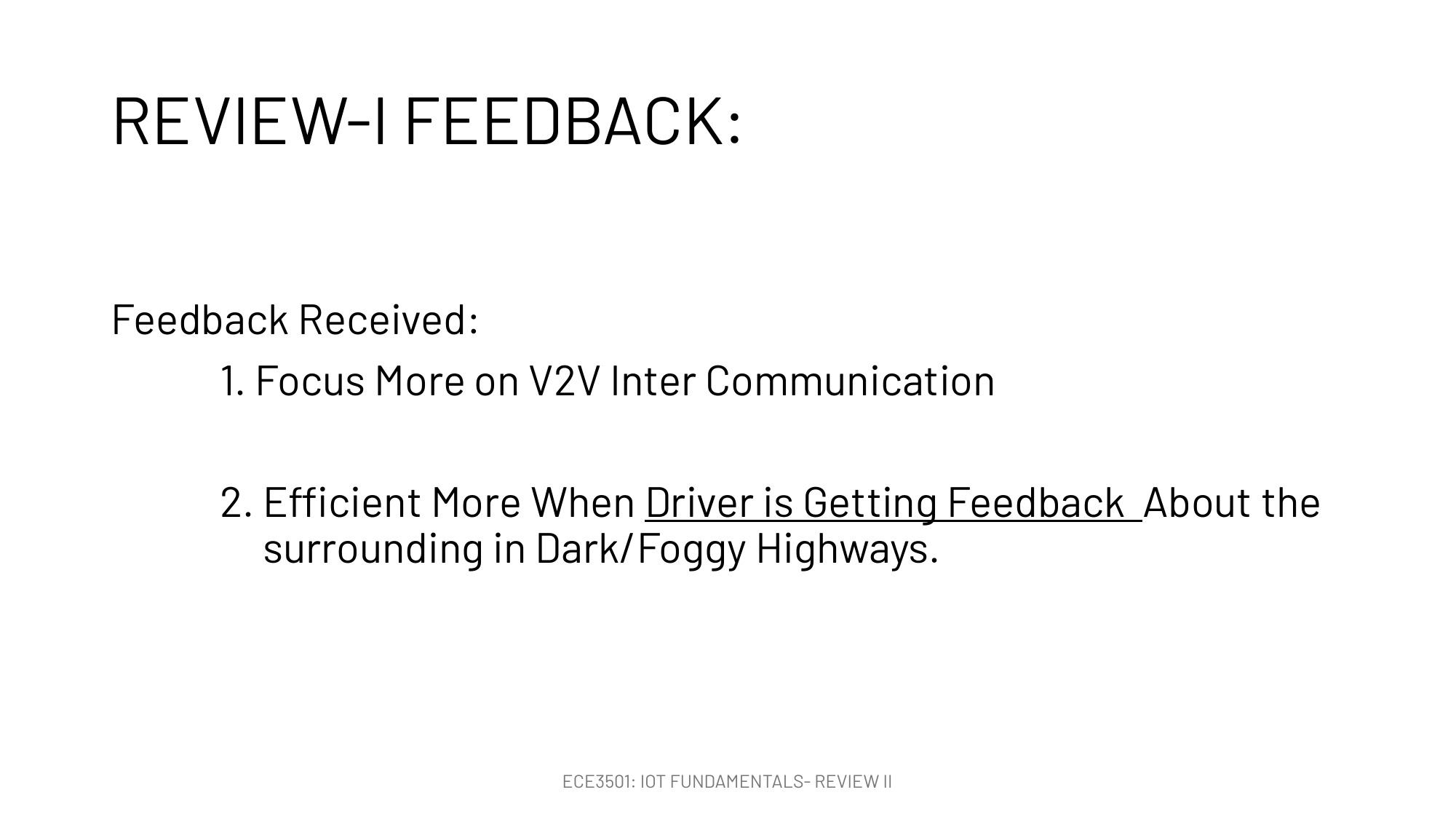

# REVIEW-I FEEDBACK:
Feedback Received:
	1. Focus More on V2V Inter Communication

	2. Efficient More When Driver is Getting Feedback  About the 	     surrounding in Dark/Foggy Highways.

ECE3501: IOT FUNDAMENTALS- REVIEW II